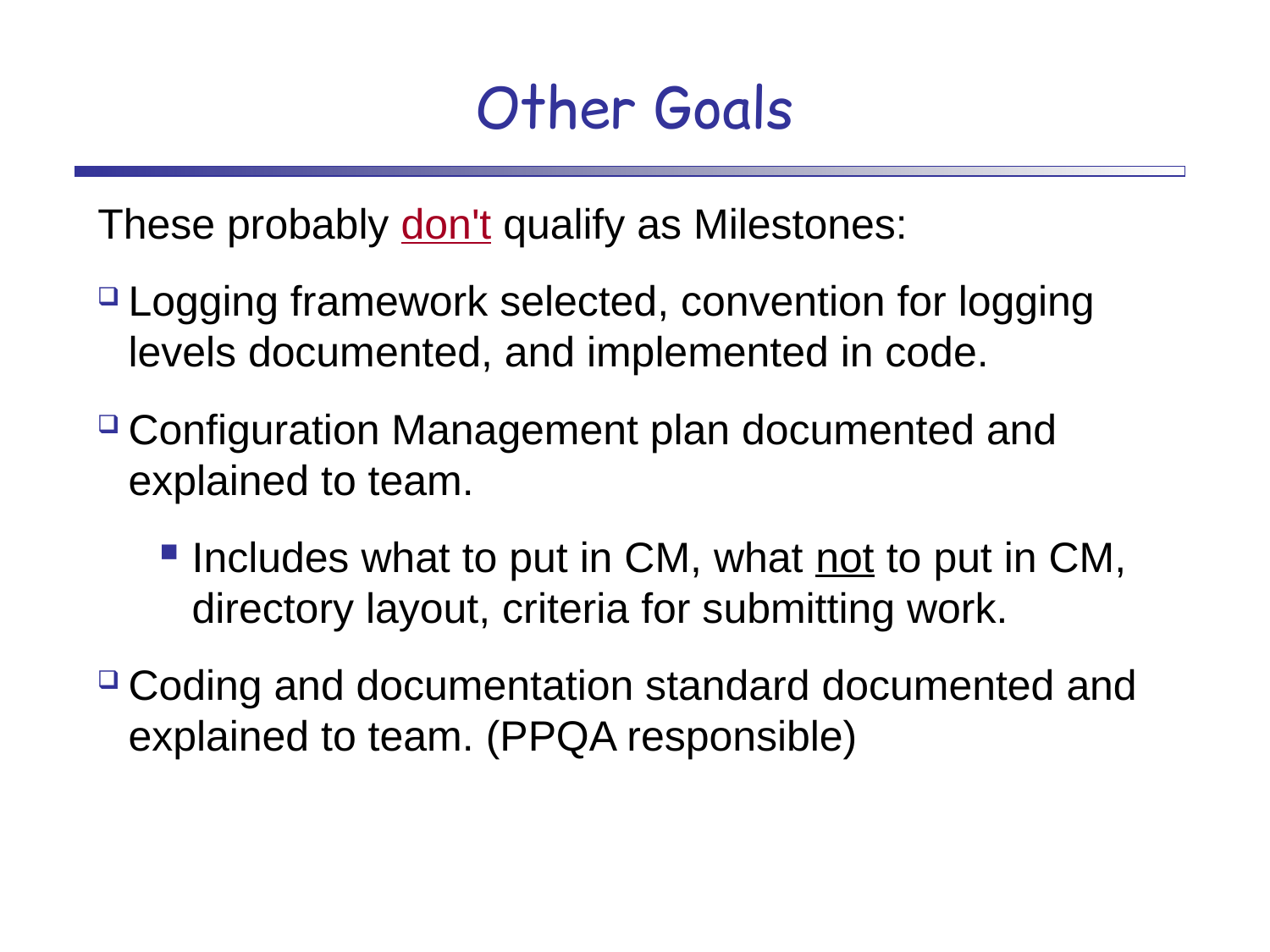

Other Goals
These probably don't qualify as Milestones:
Logging framework selected, convention for logging levels documented, and implemented in code.
Configuration Management plan documented and explained to team.
Includes what to put in CM, what not to put in CM, directory layout, criteria for submitting work.
Coding and documentation standard documented and explained to team. (PPQA responsible)